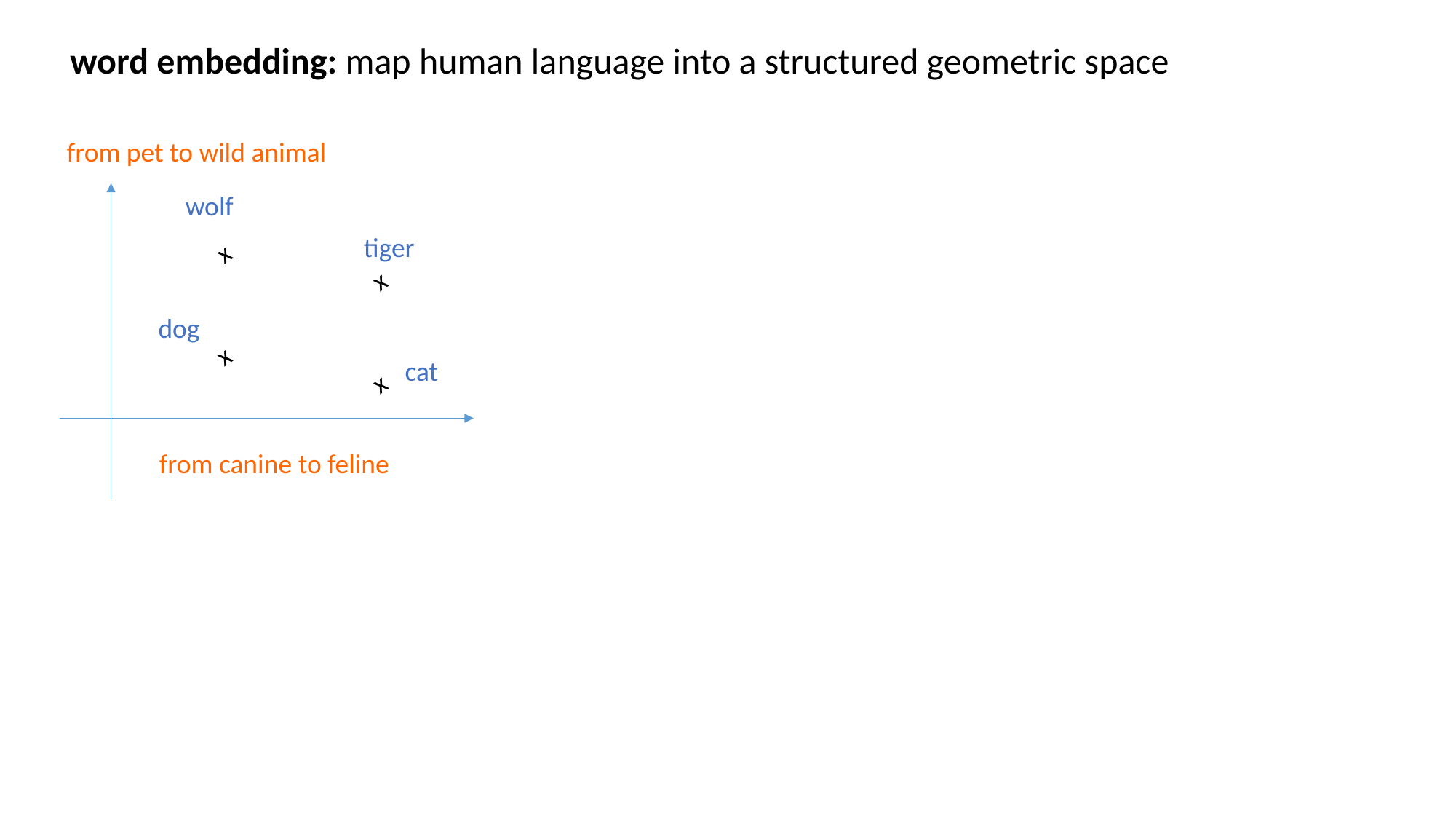

word embedding: map human language into a structured geometric space
from pet to wild animal
wolf
tiger
x
x
dog
x
cat
x
from canine to feline